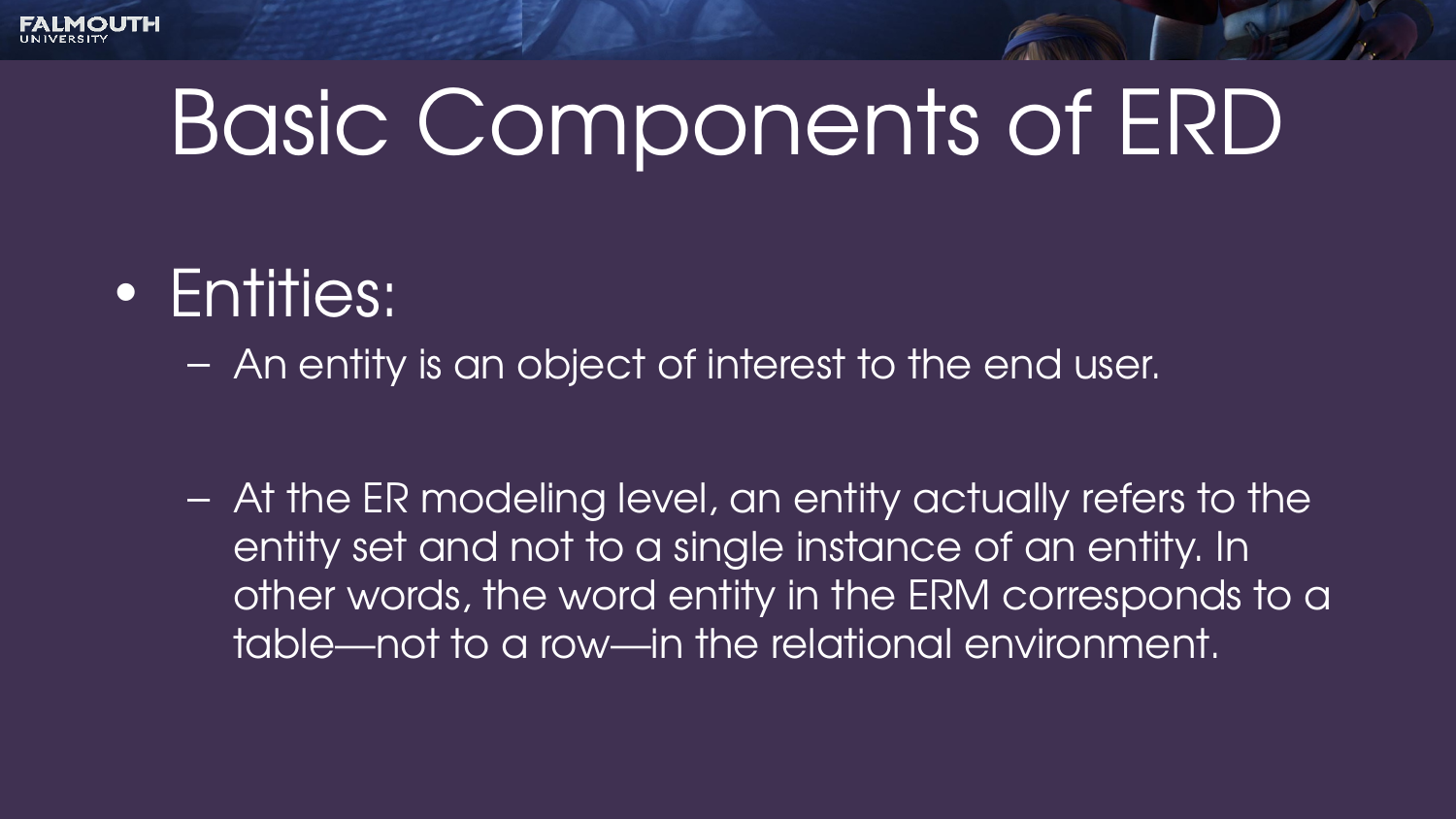

# Basic Components of ERD
Entities:
An entity is an object of interest to the end user.

At the ER modeling level, an entity actually refers to the entity set and not to a single instance of an entity. In other words, the word entity in the ERM corresponds to a table—not to a row—in the relational environment.